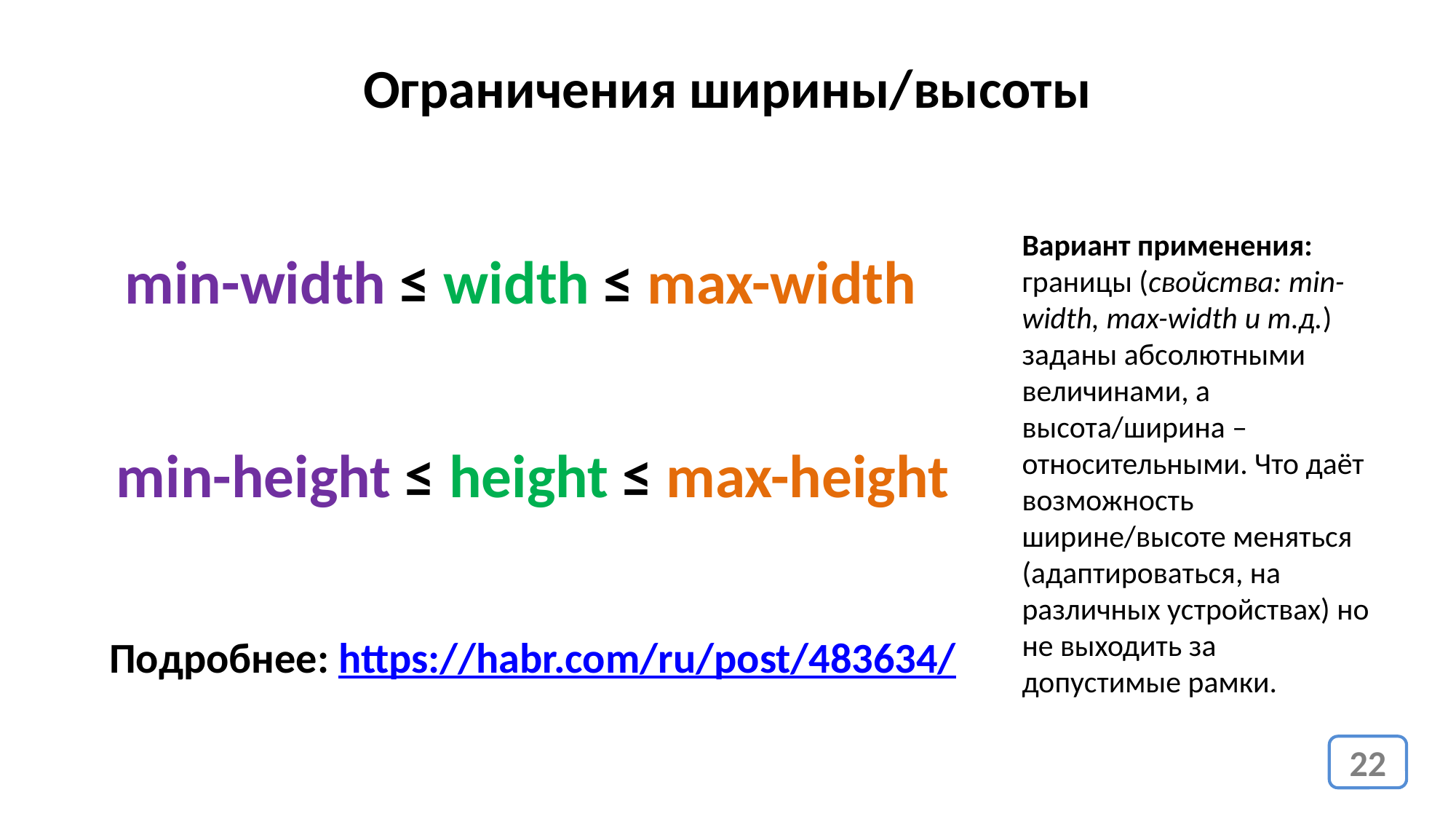

Ограничения ширины/высоты
Вариант применения: границы (свойства: min-width, max-width и т.д.) заданы абсолютными величинами, а высота/ширина – относительными. Что даёт возможность ширине/высоте меняться (адаптироваться, на различных устройствах) но не выходить за допустимые рамки.
min-width ≤ width ≤ max-width
min-height ≤ height ≤ max-height
Подробнее: https://habr.com/ru/post/483634/
22